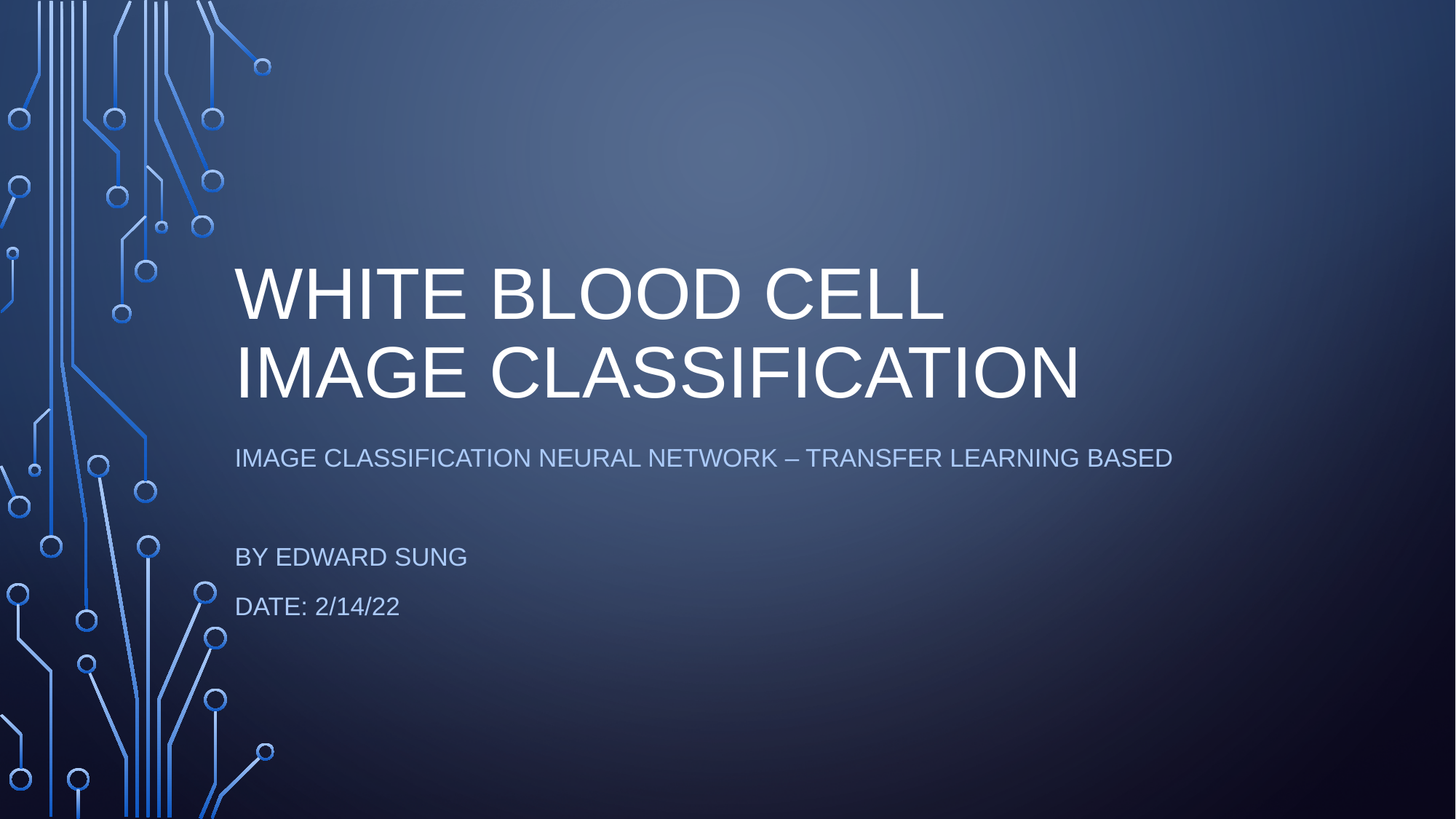

# White Blood Cell Image Classification
Image Classification Neural Network – Transfer Learning Based

By Edward Sung
Date: 2/14/22